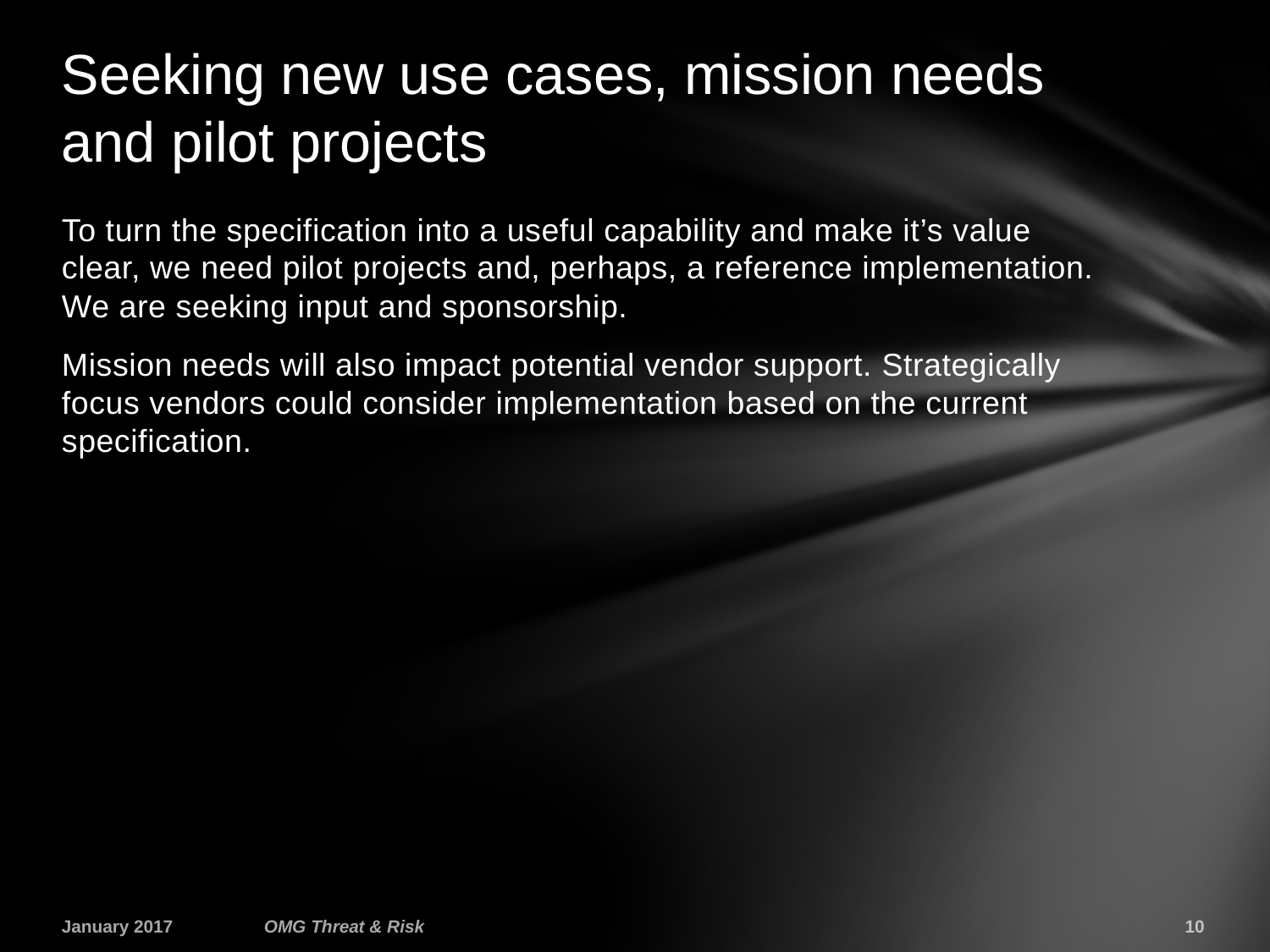

# Seeking new use cases, mission needs and pilot projects
To turn the specification into a useful capability and make it’s value clear, we need pilot projects and, perhaps, a reference implementation. We are seeking input and sponsorship.
Mission needs will also impact potential vendor support. Strategically focus vendors could consider implementation based on the current specification.

January 2017
OMG Threat & Risk
10